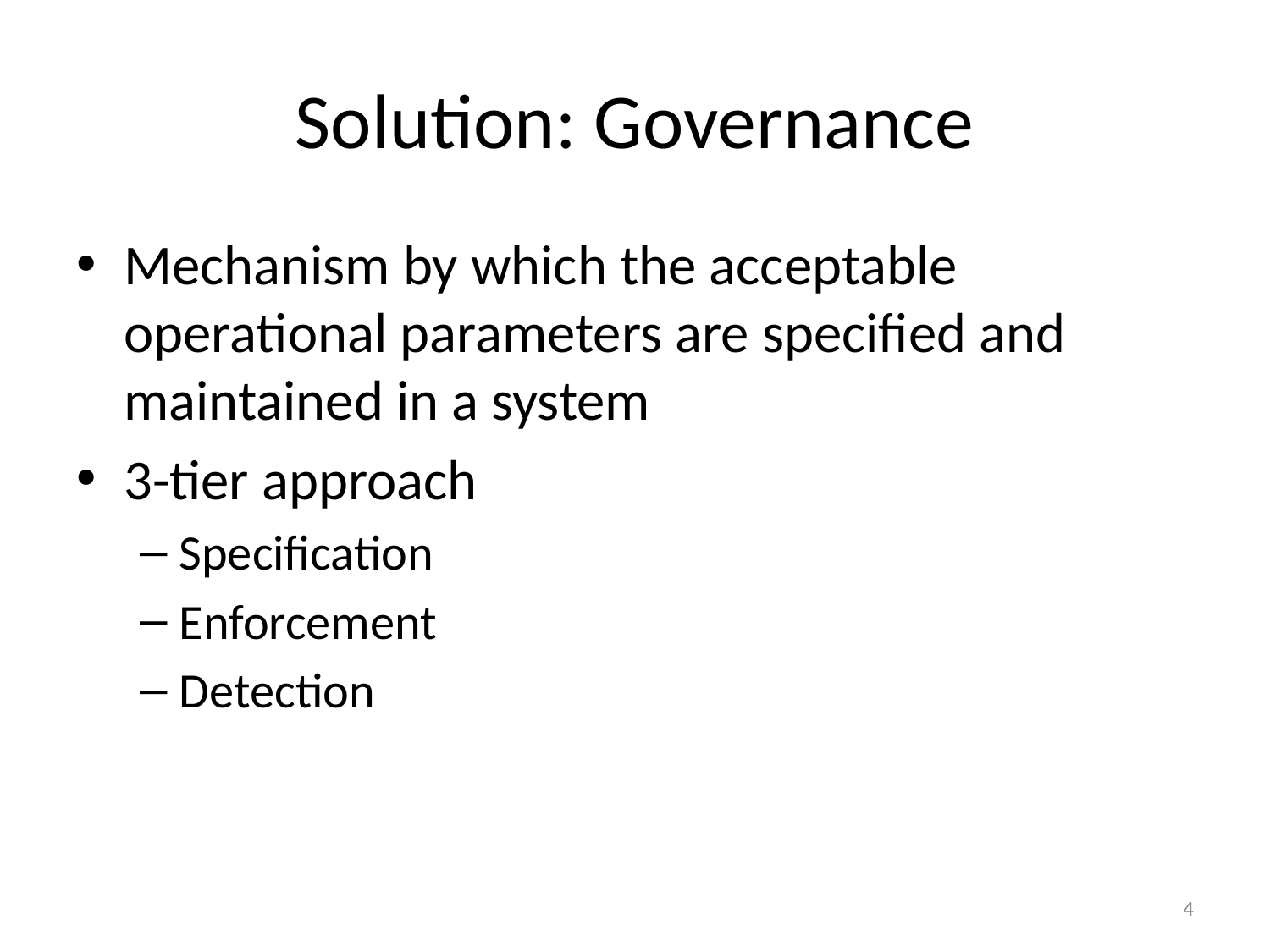

# Solution: Governance
Mechanism by which the acceptable operational parameters are specified and maintained in a system
3-tier approach
Specification
Enforcement
Detection

4